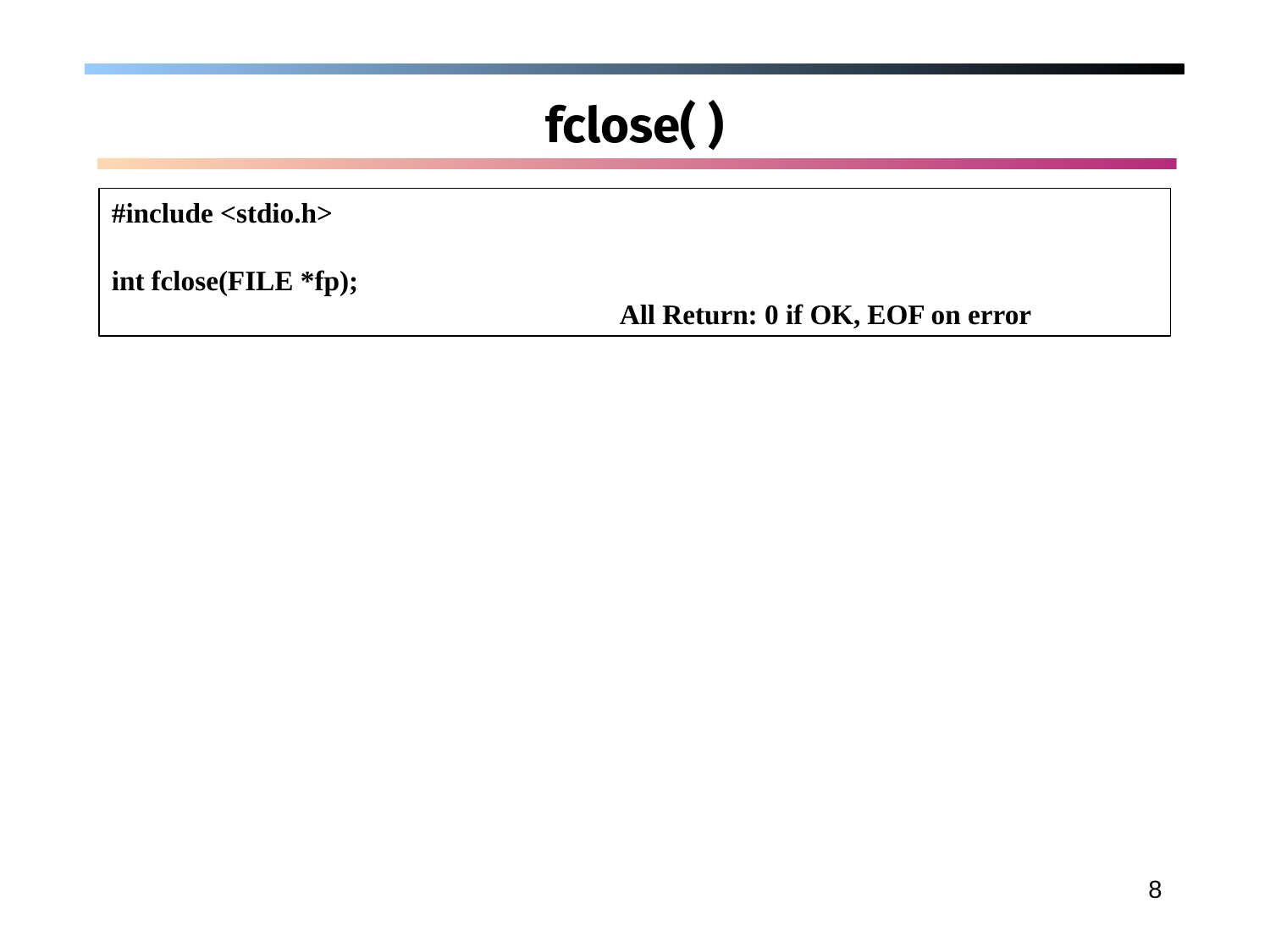

# fclose( )

#include <stdio.h>

int fclose(FILE *fp);
				All Return: 0 if OK, EOF on error
8